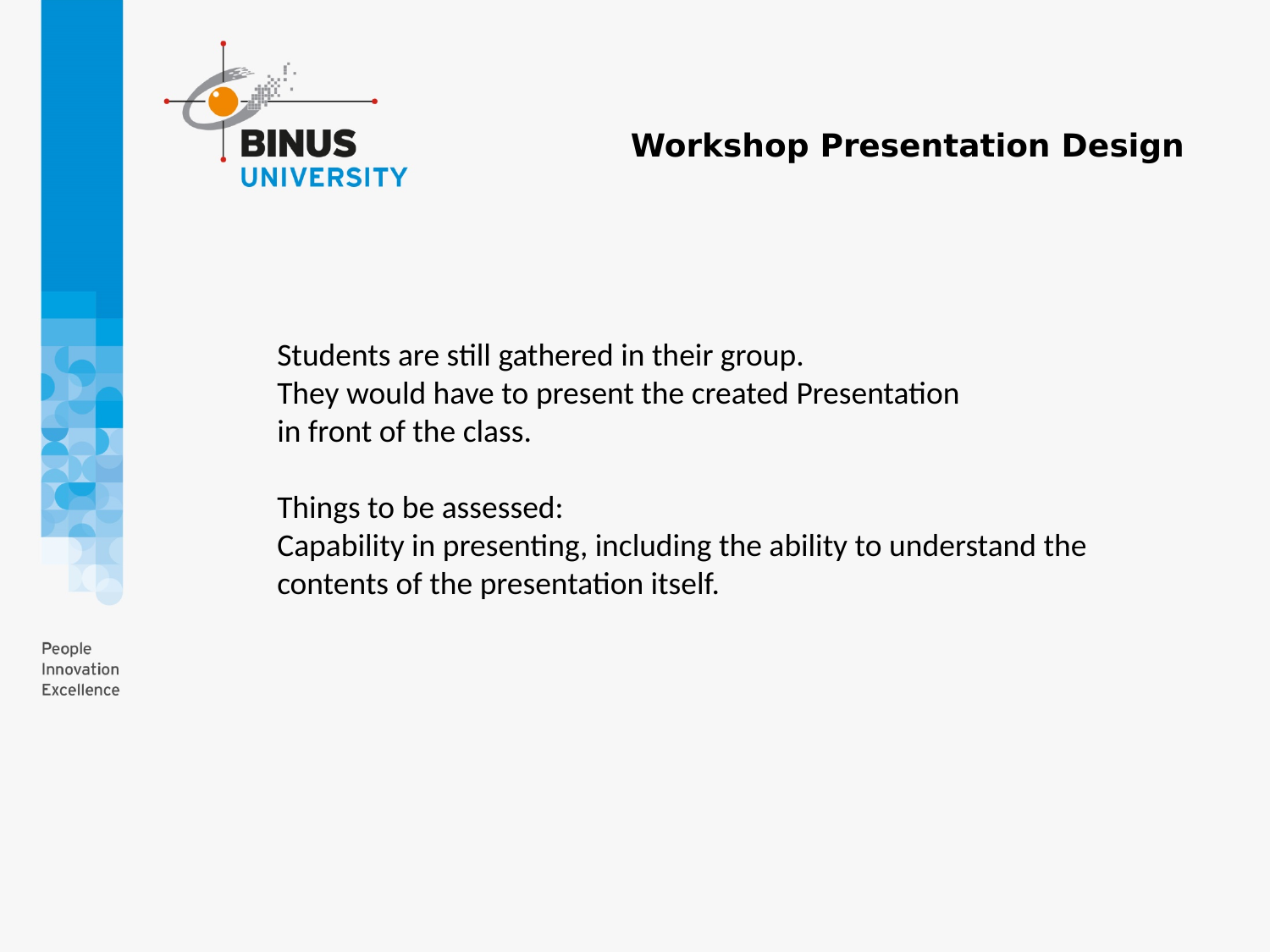

Workshop Presentation Design
Students are still gathered in their group.
They would have to present the created Presentation
in front of the class.

Things to be assessed:
Capability in presenting, including the ability to understand the contents of the presentation itself.